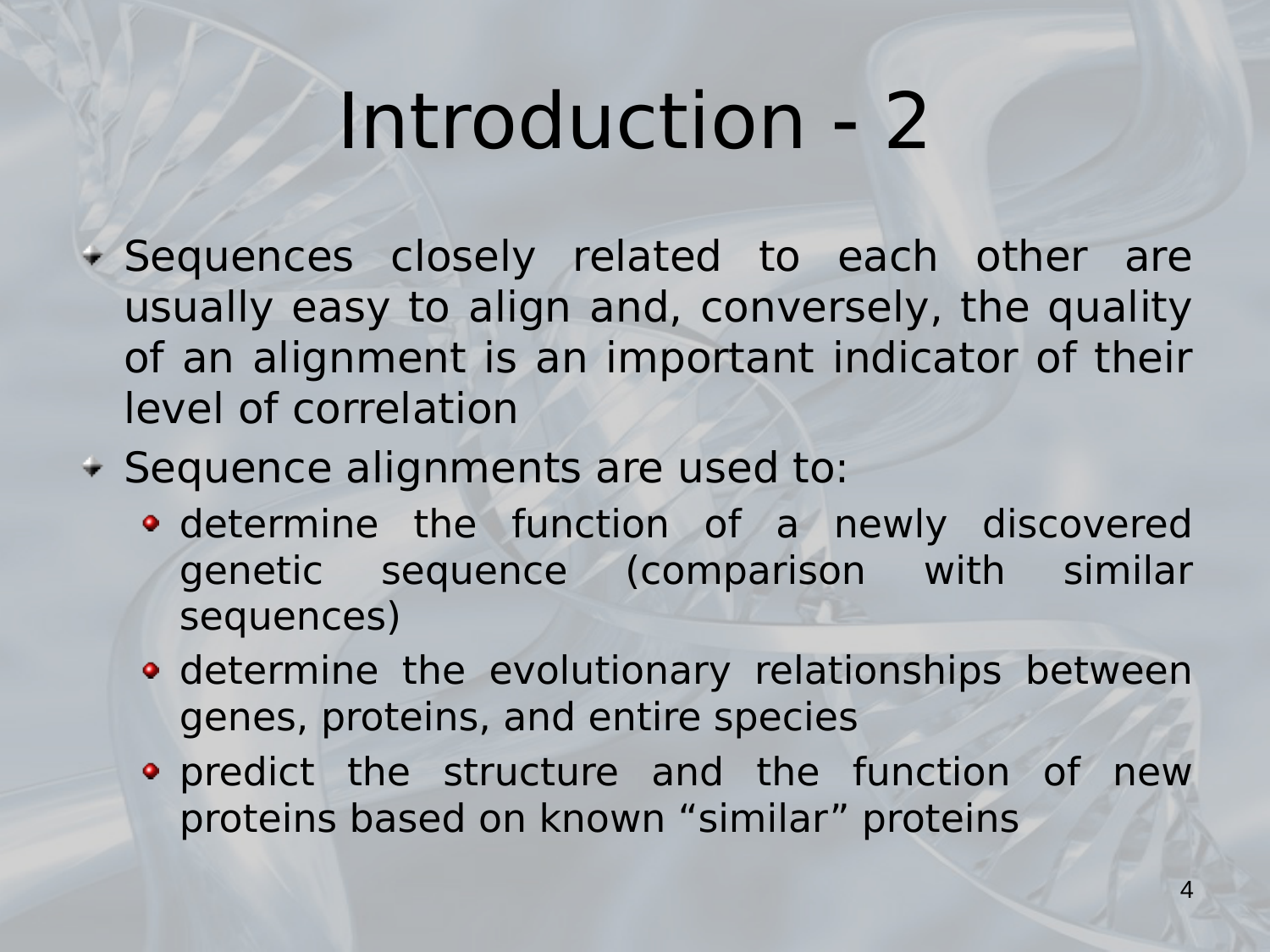

# Introduction − 2
Sequences closely related to each other are usually easy to align and, conversely, the quality of an alignment is an important indicator of their level of correlation
Sequence alignments are used to:
determine the function of a newly discovered genetic sequence (comparison with similar sequences)
determine the evolutionary relationships between genes, proteins, and entire species
predict the structure and the function of new proteins based on known “similar” proteins
4